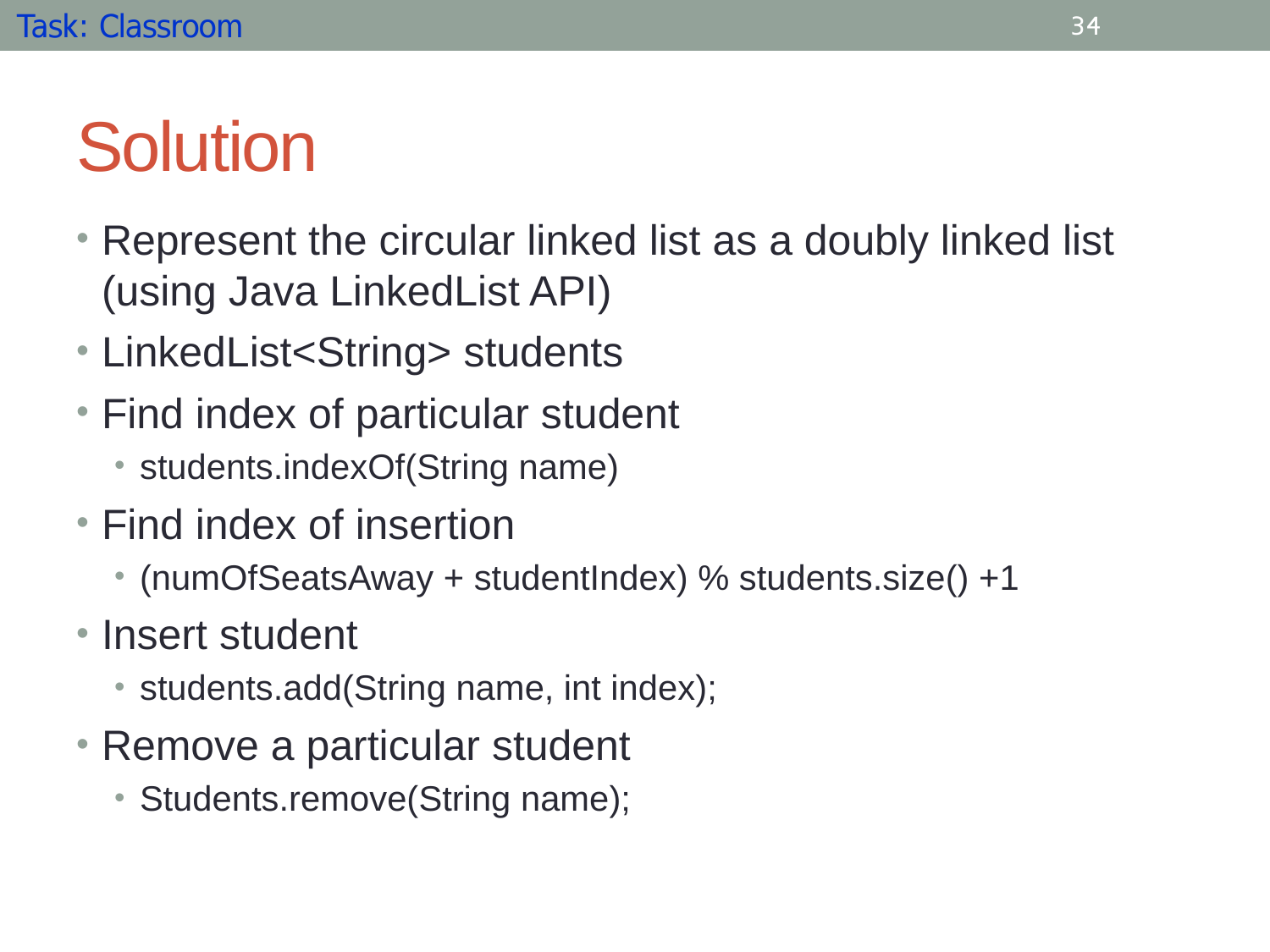

Task: Classroom
34
# Solution
Represent the circular linked list as a doubly linked list (using Java LinkedList API)
LinkedList<String> students
Find index of particular student
students.indexOf(String name)
Find index of insertion
(numOfSeatsAway + studentIndex) % students.size() +1
Insert student
students.add(String name, int index);
Remove a particular student
Students.remove(String name);